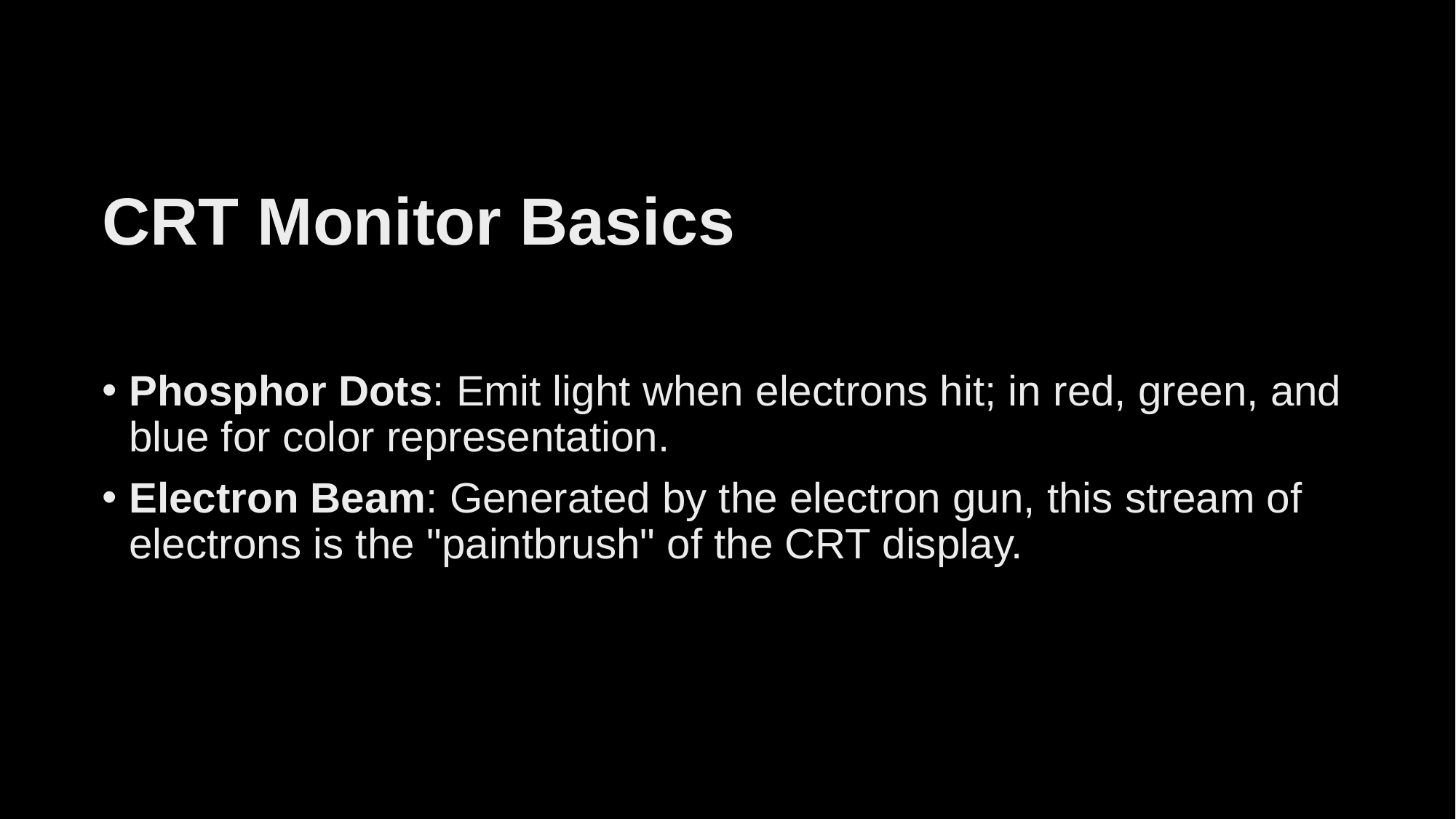

# CRT Monitor Basics
Phosphor Dots: Emit light when electrons hit; in red, green, and blue for color representation.
Electron Beam: Generated by the electron gun, this stream of electrons is the "paintbrush" of the CRT display.